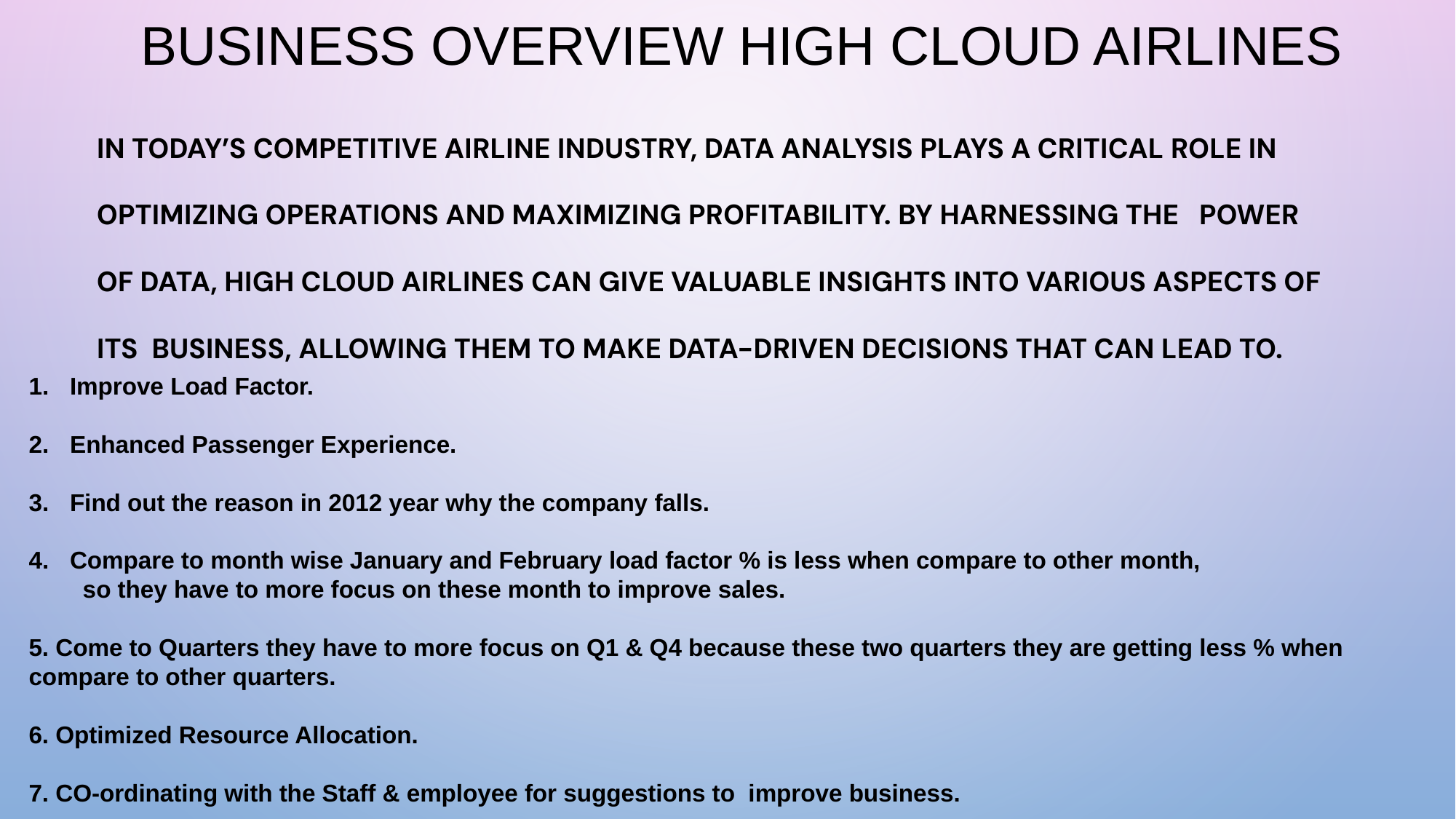

# BUSINESS OVERVIEW HIGH CLOUD AIRLINES
In Today’s competitive airline industry, data analysis plays a critical role in optimizing operations and maximizing profitability. By harnessing the   power of data, High Cloud Airlines can give valuable insights into various aspects of its  business, allowing them to make data-driven decisions that can lead to.

Improve Load Factor.

Enhanced Passenger Experience.

Find out the reason in 2012 year why the company falls.

Compare to month wise January and February load factor % is less when compare to other month,
        so they have to more focus on these month to improve sales.

5. Come to Quarters they have to more focus on Q1 & Q4 because these two quarters they are getting less % when compare to other quarters.

6. Optimized Resource Allocation.

7. CO-ordinating with the Staff & employee for suggestions to  improve business.